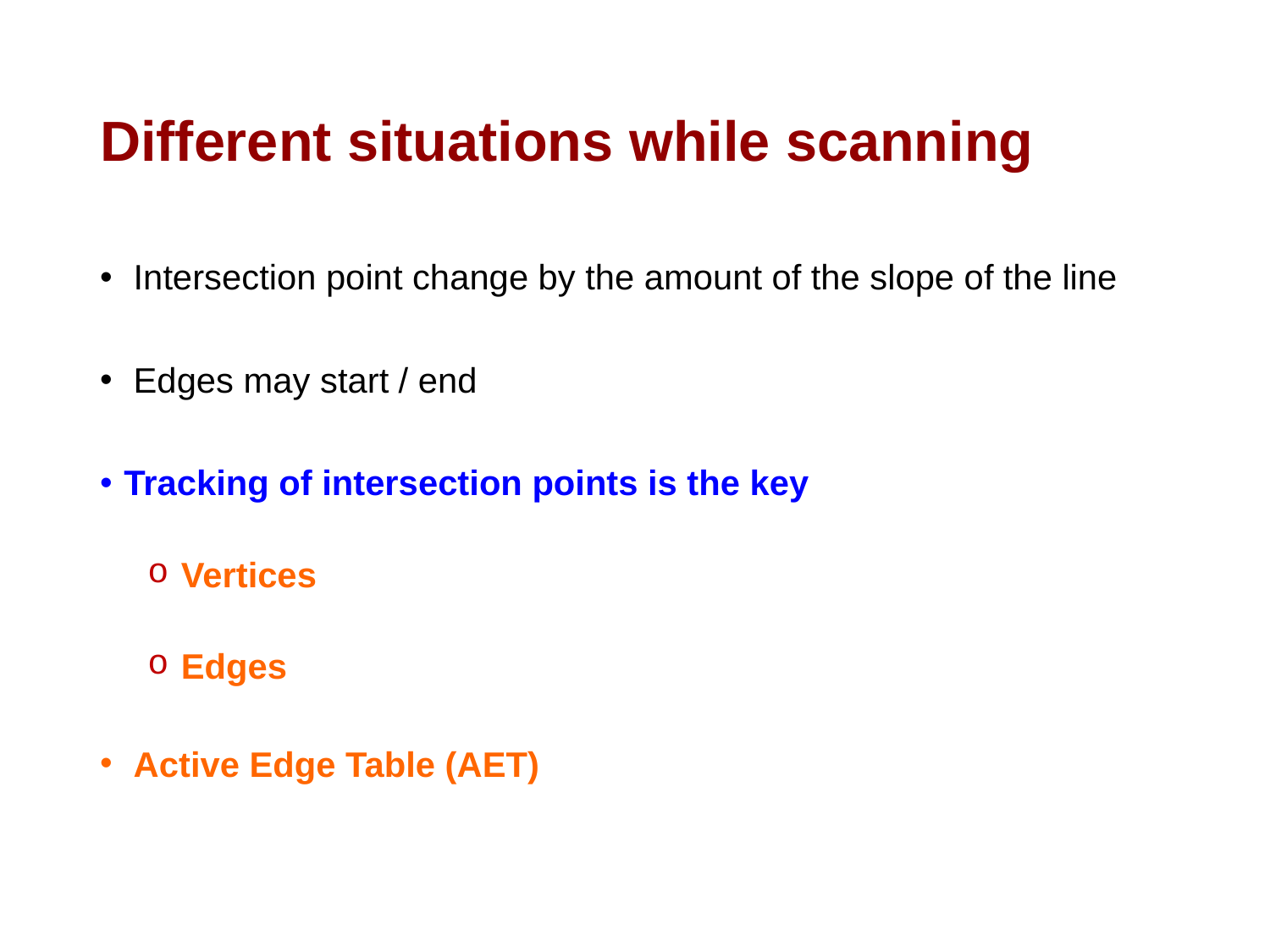

# Different situations while scanning
 Intersection point change by the amount of the slope of the line

 Edges may start / end

Tracking of intersection points is the key
 Vertices
 Edges
 Active Edge Table (AET)